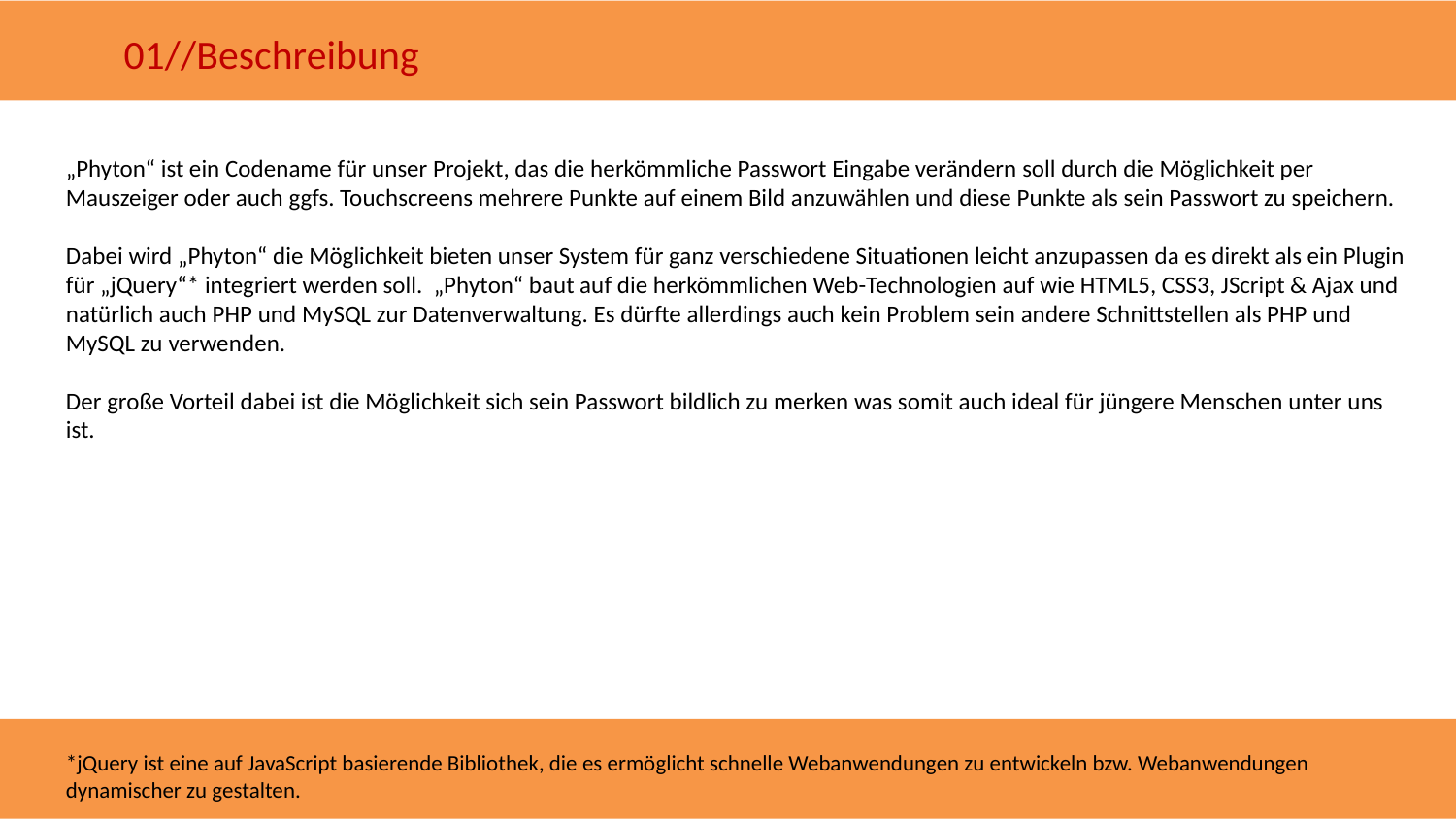

01//Beschreibung
„Phyton“ ist ein Codename für unser Projekt, das die herkömmliche Passwort Eingabe verändern soll durch die Möglichkeit per Mauszeiger oder auch ggfs. Touchscreens mehrere Punkte auf einem Bild anzuwählen und diese Punkte als sein Passwort zu speichern.
Dabei wird „Phyton“ die Möglichkeit bieten unser System für ganz verschiedene Situationen leicht anzupassen da es direkt als ein Plugin für „jQuery“* integriert werden soll.  „Phyton“ baut auf die herkömmlichen Web-Technologien auf wie HTML5, CSS3, JScript & Ajax und natürlich auch PHP und MySQL zur Datenverwaltung. Es dürfte allerdings auch kein Problem sein andere Schnittstellen als PHP und MySQL zu verwenden.
Der große Vorteil dabei ist die Möglichkeit sich sein Passwort bildlich zu merken was somit auch ideal für jüngere Menschen unter uns ist.

*jQuery ist eine auf JavaScript basierende Bibliothek, die es ermöglicht schnelle Webanwendungen zu entwickeln bzw. Webanwendungen dynamischer zu gestalten.